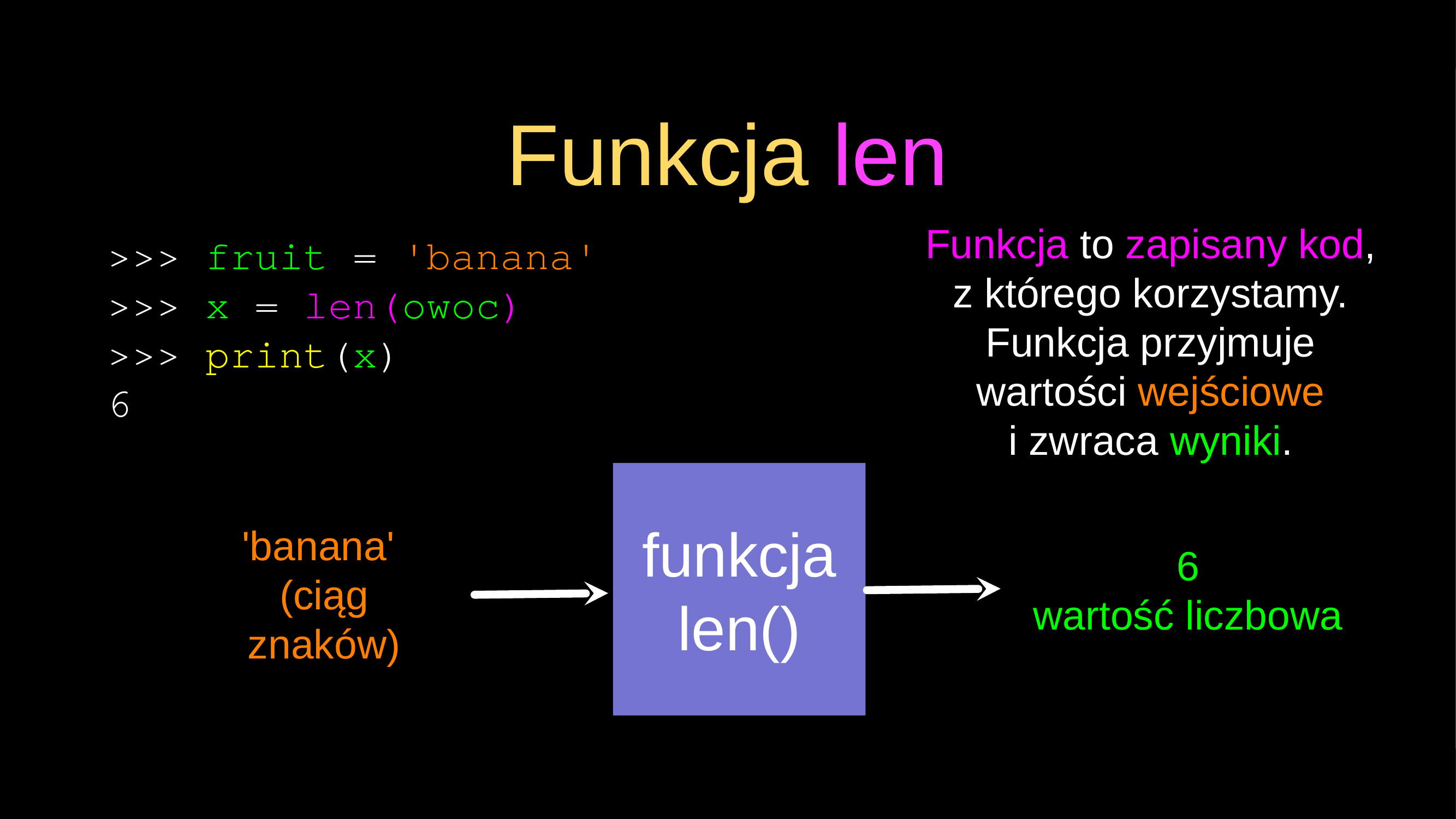

# Funkcja len
>>> fruit = 'banana'
>>> x = len(owoc)
>>> print(x)
6
Funkcja to zapisany kod, z którego korzystamy. Funkcja przyjmuje wartości wejściowe i zwraca wyniki.
funkcja
len()
6
wartość liczbowa
'banana'
(ciąg znaków)